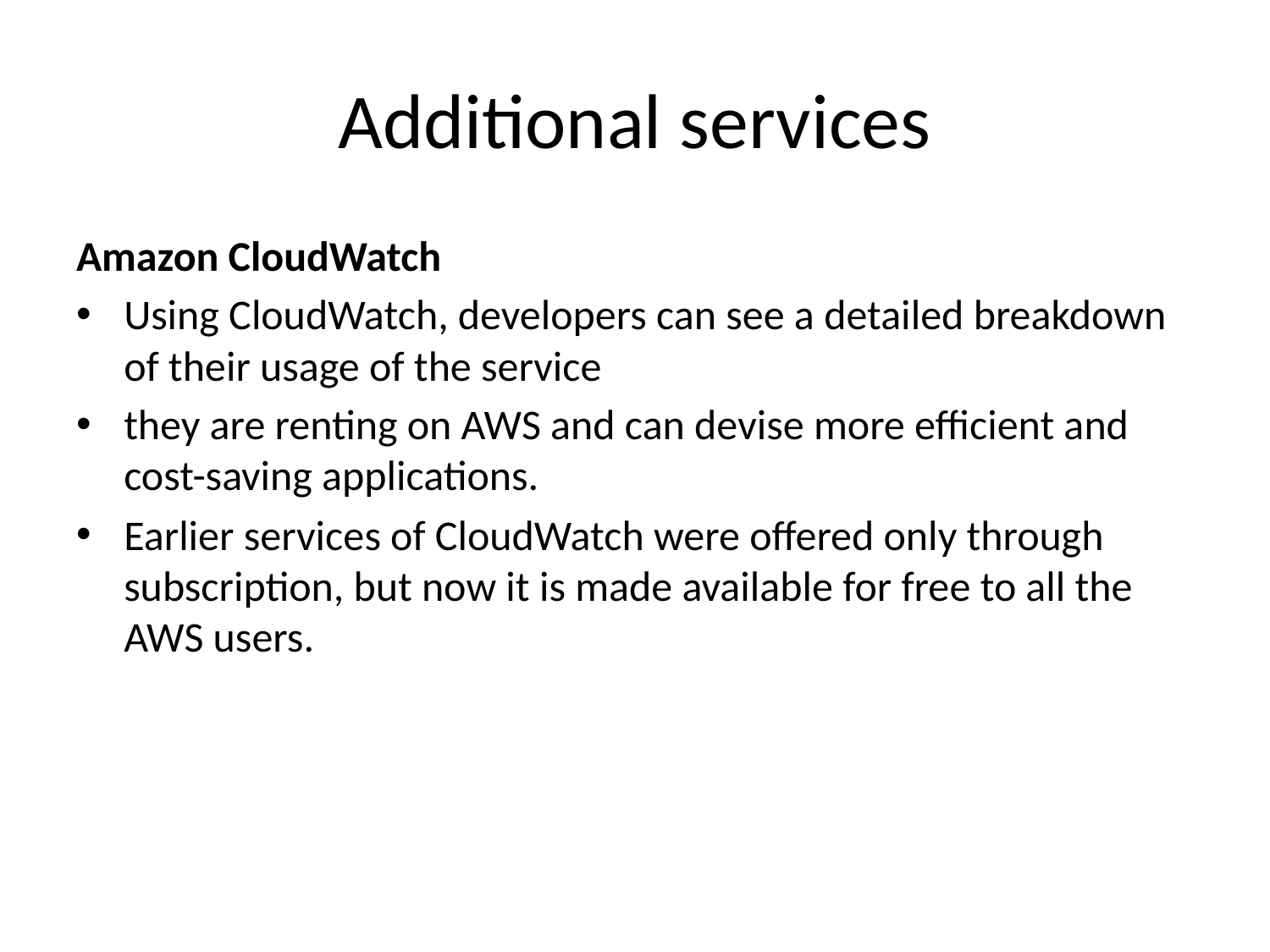

# Additional services
Amazon CloudWatch
Using CloudWatch, developers can see a detailed breakdown of their usage of the service
they are renting on AWS and can devise more efficient and cost-saving applications.
Earlier services of CloudWatch were offered only through subscription, but now it is made available for free to all the AWS users.